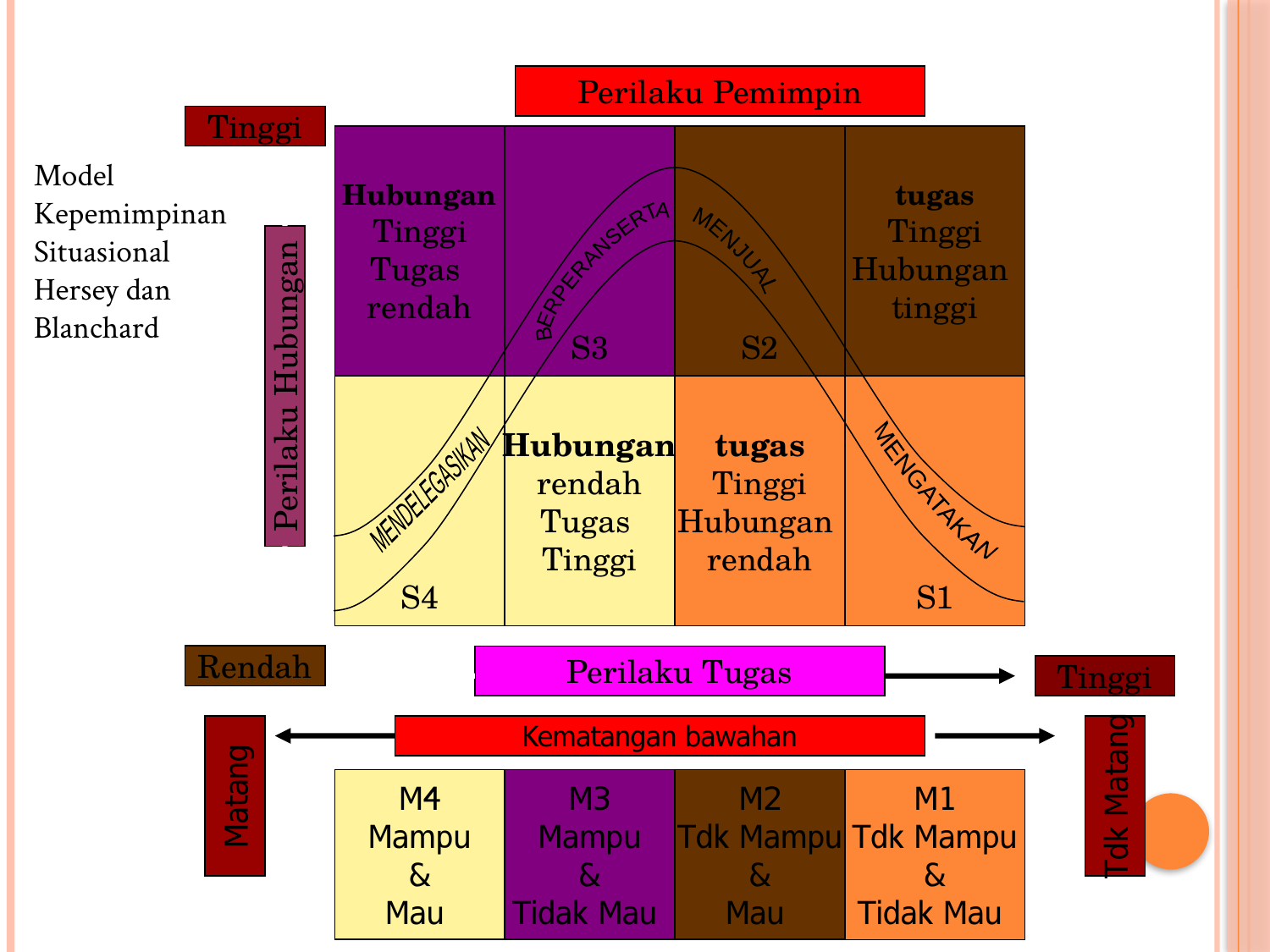

Perilaku Pemimpin
Tinggi
Hubungan
Tinggi
Tugas
rendah

S3

S2
tugas
Tinggi
Hubungan
tinggi
Model Kepemimpinan Situasional Hersey dan Blanchard

MENJUAL
BERPERANSERTA
Perilaku Hubungan

S4
Hubungan
rendah
Tugas
Tinggi
tugas
Tinggi
Hubungan
rendah

S1
MENDELEGASIKAN
MENGATAKAN

Rendah
Perilaku Tugas
Tinggi

Kematangan bawahan

Tdk Matang
Matang
M4
Mampu
&
Mau
M3
Mampu
&
Tidak Mau
M2
Tdk Mampu
&
Mau
M1
Tdk Mampu
&
Tidak Mau